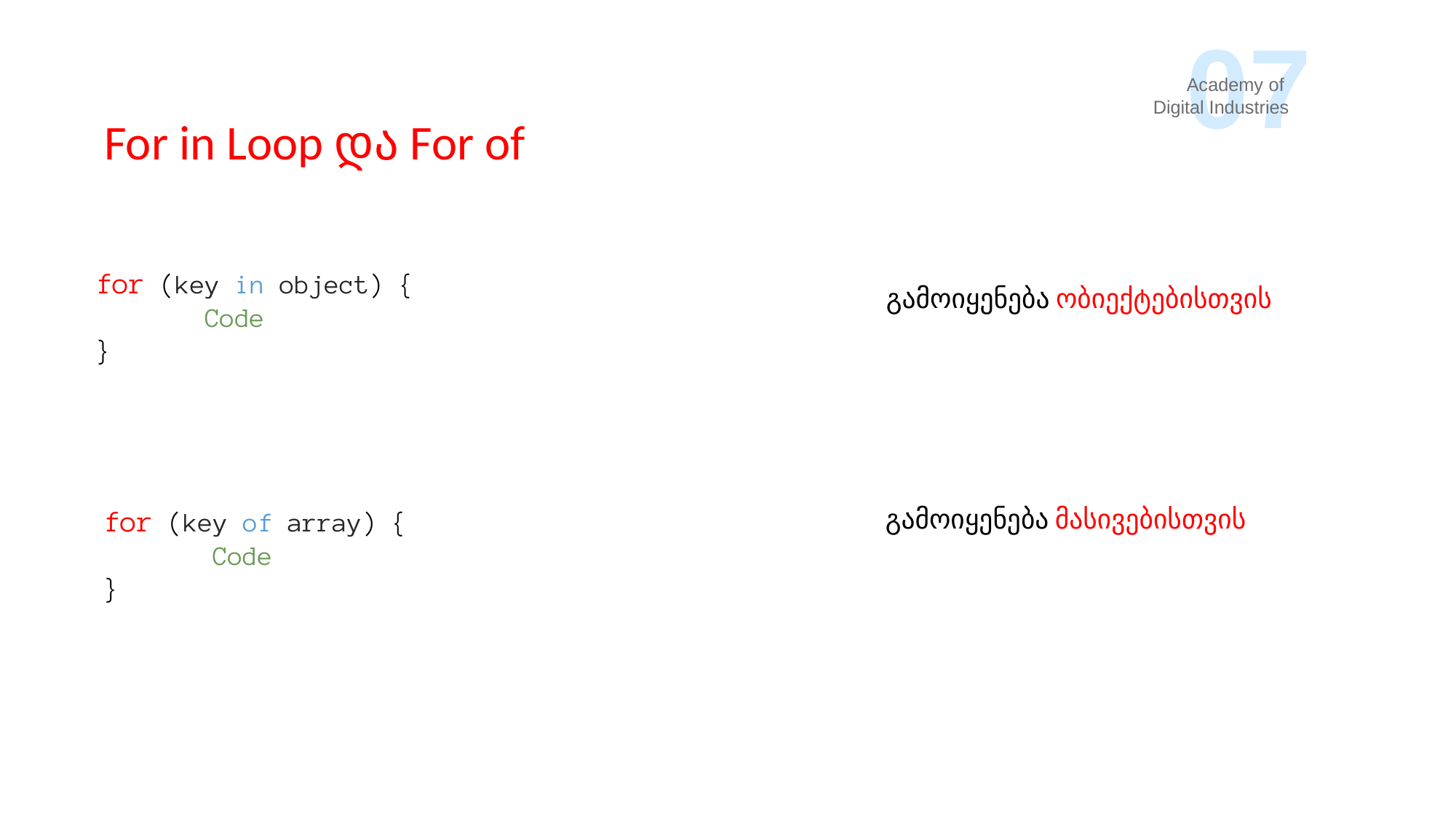

07
Academy of
Digital Industries
For in Loop და For of
for (key in object) {
	Code
}

გამოიყენება ობიექტებისთვის
for (key of array) {
	Code
}
გამოიყენება მასივებისთვის